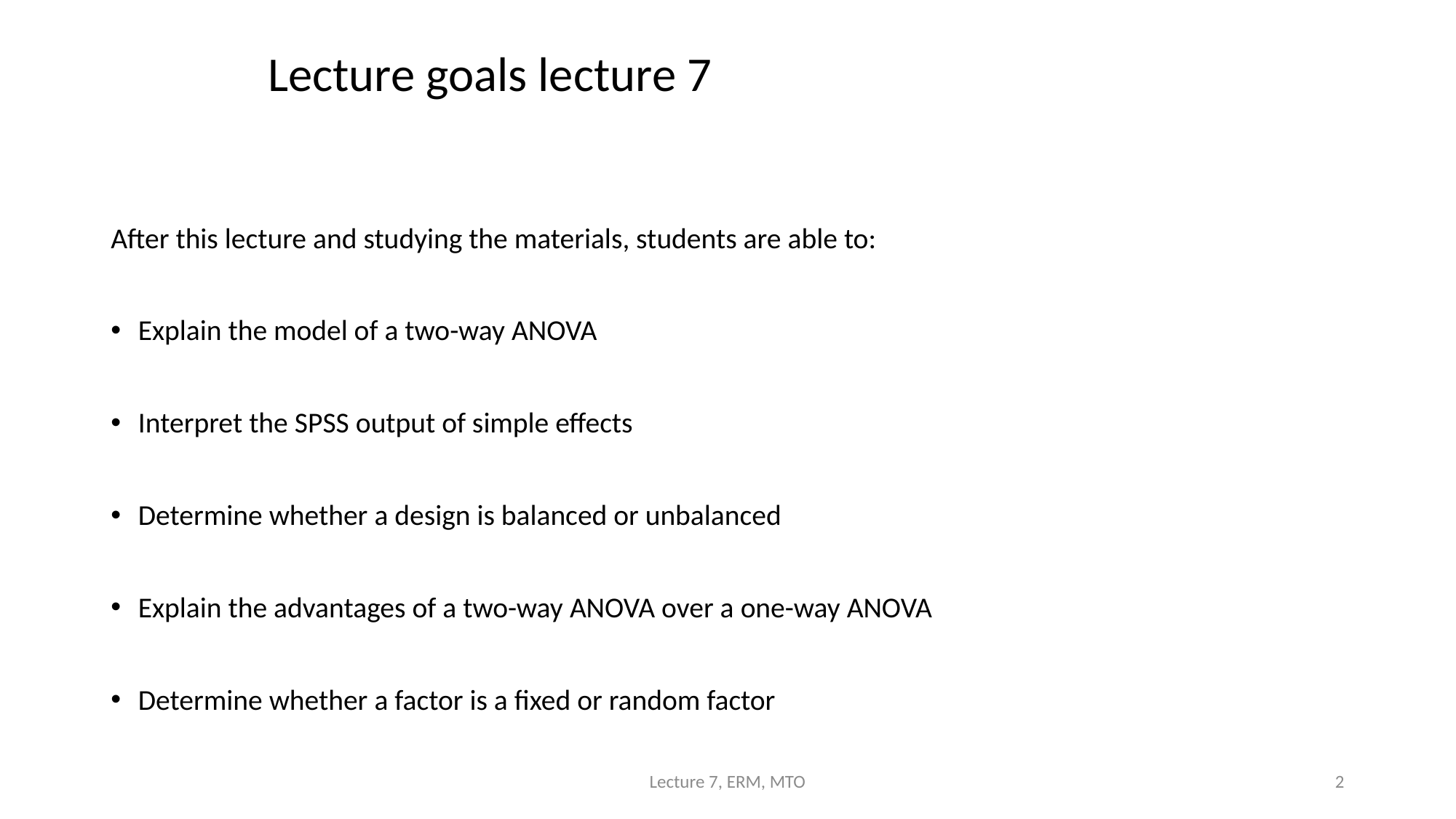

# Lecture goals lecture 7
After this lecture and studying the materials, students are able to:

Explain the model of a two-way ANOVA

Interpret the SPSS output of simple effects

Determine whether a design is balanced or unbalanced

Explain the advantages of a two-way ANOVA over a one-way ANOVA

Determine whether a factor is a fixed or random factor

Lecture 7, ERM, MTO
2